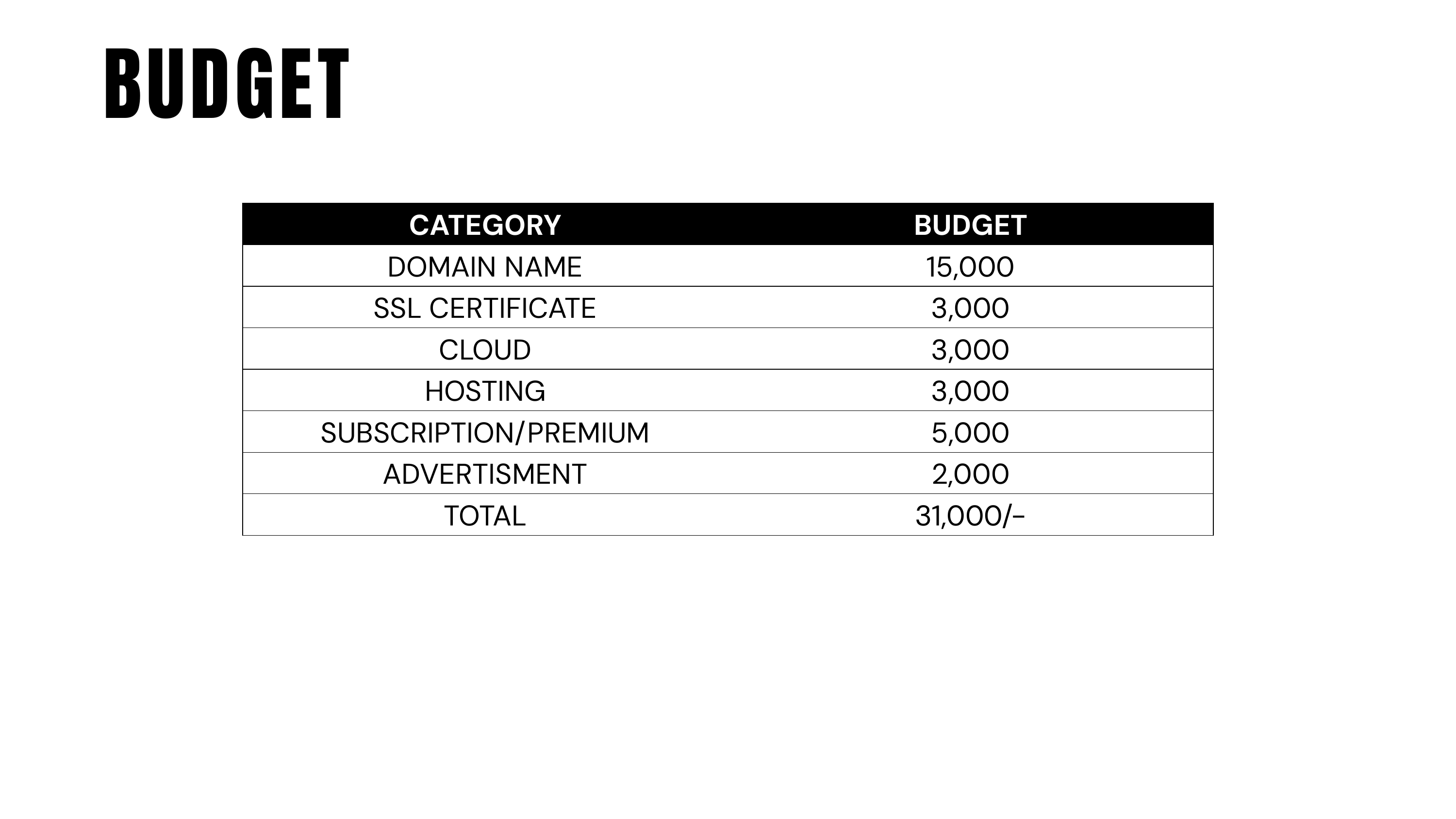

BUDGET
| CATEGORY | BUDGET |
| --- | --- |
| DOMAIN NAME | 15,000 |
| SSL CERTIFICATE | 3,000 |
| CLOUD | 3,000 |
| HOSTING | 3,000 |
| SUBSCRIPTION/PREMIUM | 5,000 |
| ADVERTISMENT | 2,000 |
| TOTAL | 31,000/- |